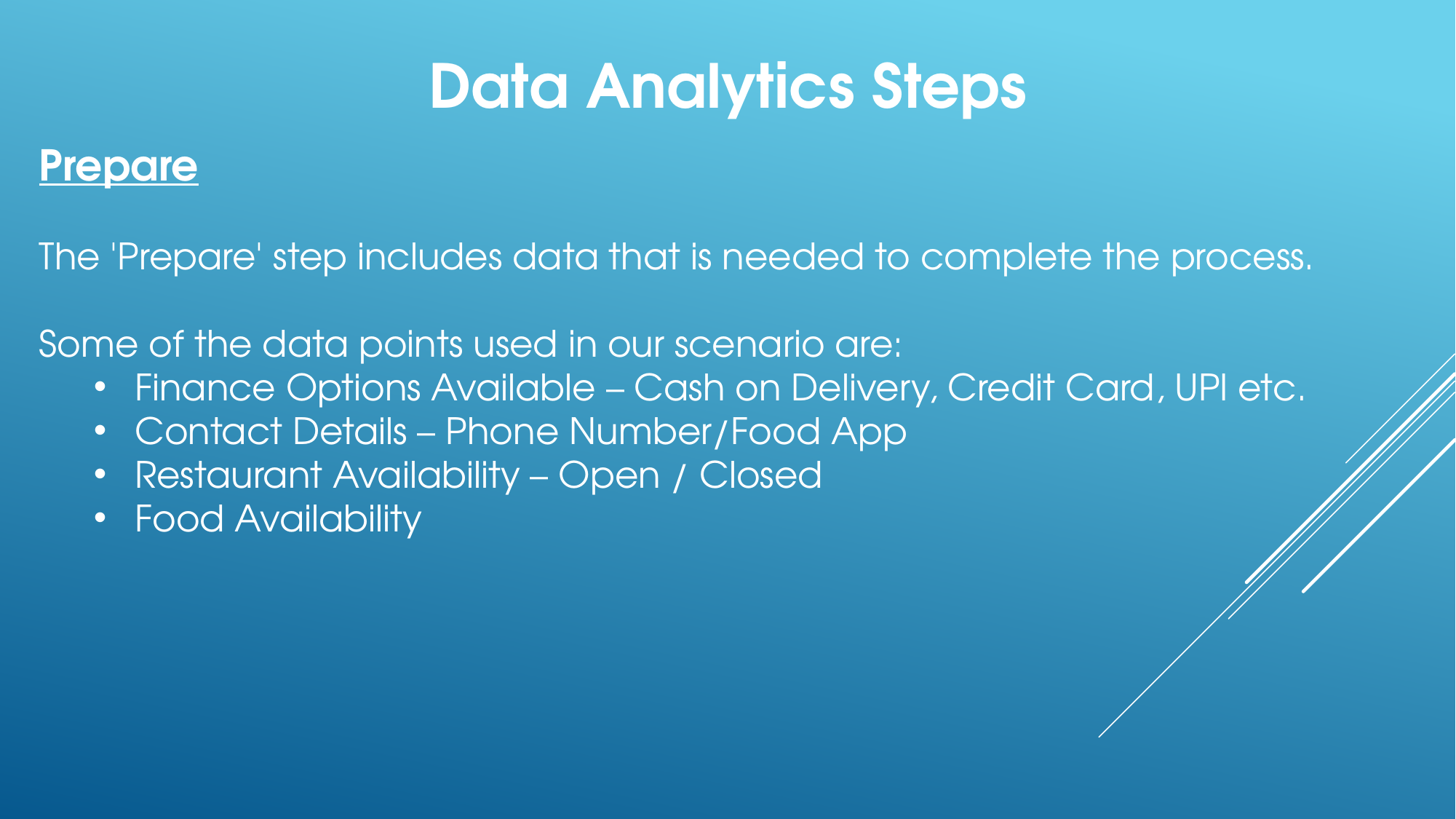

Data Analytics Steps
Prepare

The 'Prepare' step includes data that is needed to complete the process.

Some of the data points used in our scenario are:
Finance Options Available – Cash on Delivery, Credit Card, UPI etc.
Contact Details – Phone Number/Food App
Restaurant Availability – Open / Closed
Food Availability